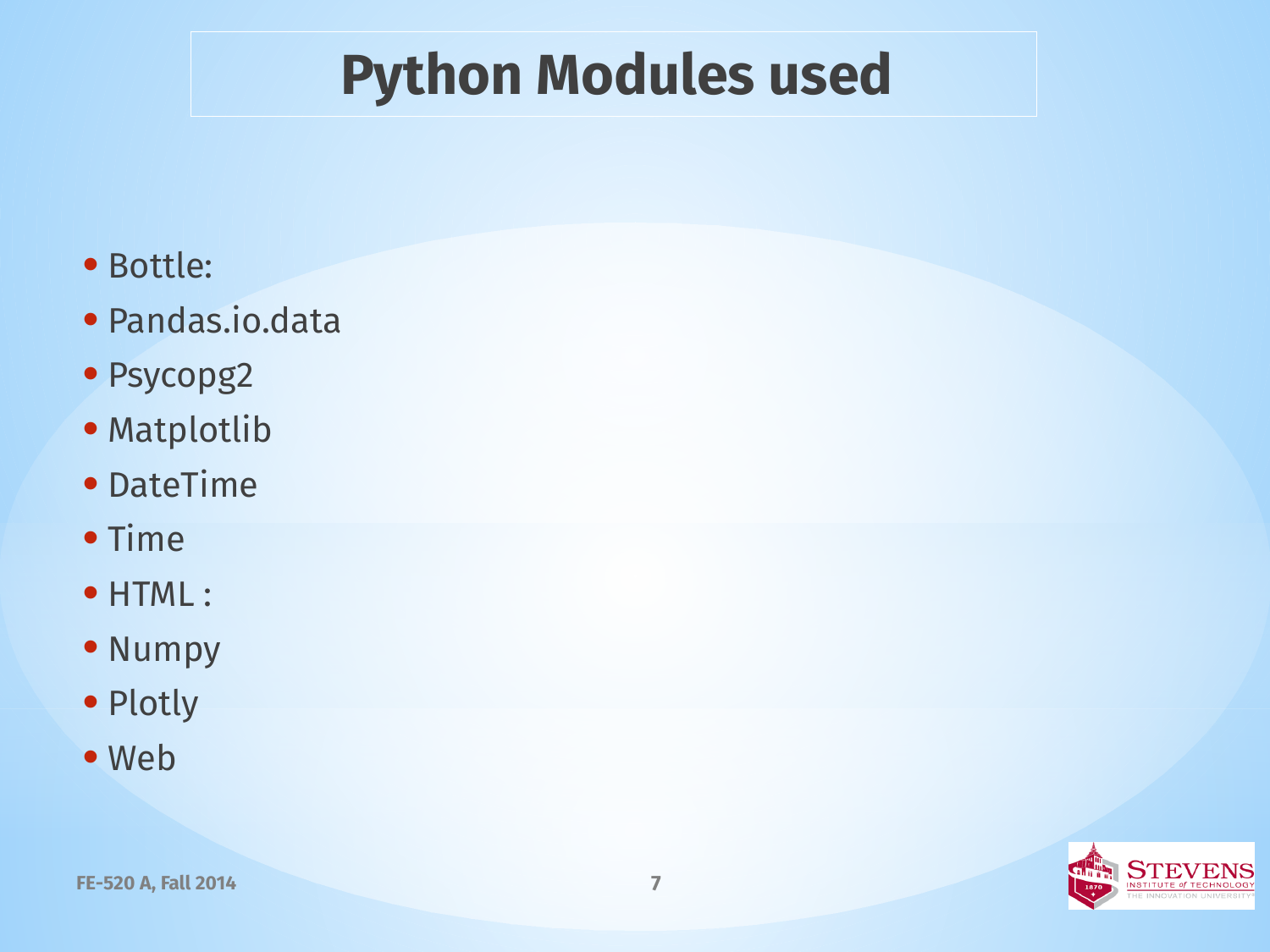

Python Modules used

Bottle:
Pandas.io.data
Psycopg2
Matplotlib
DateTime
Time
HTML :
Numpy
Plotly
Web

FE-520 A, Fall 2014
7